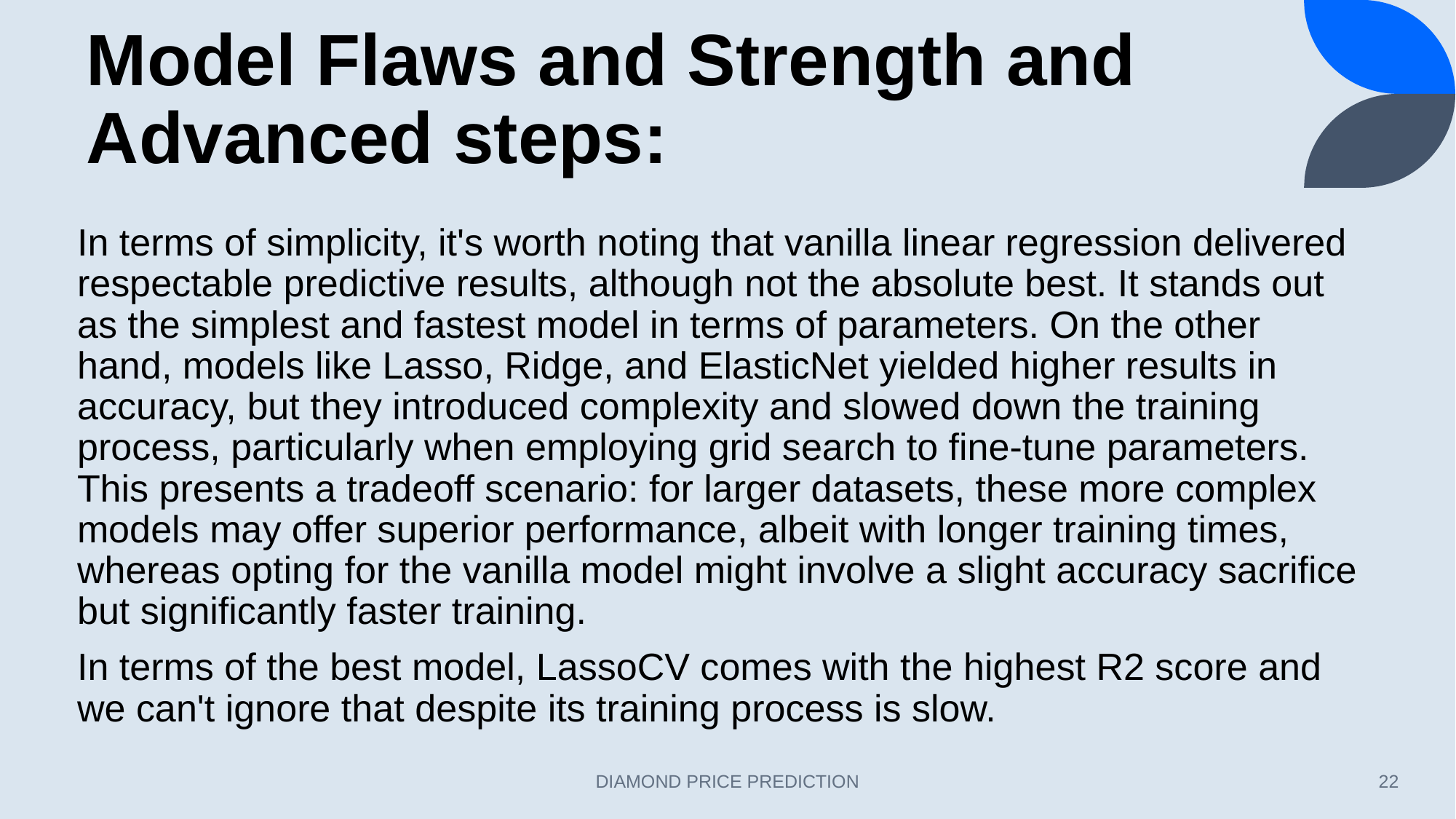

# Model Flaws and Strength and Advanced steps:
In terms of simplicity, it's worth noting that vanilla linear regression delivered respectable predictive results, although not the absolute best. It stands out as the simplest and fastest model in terms of parameters. On the other hand, models like Lasso, Ridge, and ElasticNet yielded higher results in accuracy, but they introduced complexity and slowed down the training process, particularly when employing grid search to fine-tune parameters. This presents a tradeoff scenario: for larger datasets, these more complex models may offer superior performance, albeit with longer training times, whereas opting for the vanilla model might involve a slight accuracy sacrifice but significantly faster training.
In terms of the best model, LassoCV comes with the highest R2 score and we can't ignore that despite its training process is slow.
DIAMOND PRICE PREDICTION
22